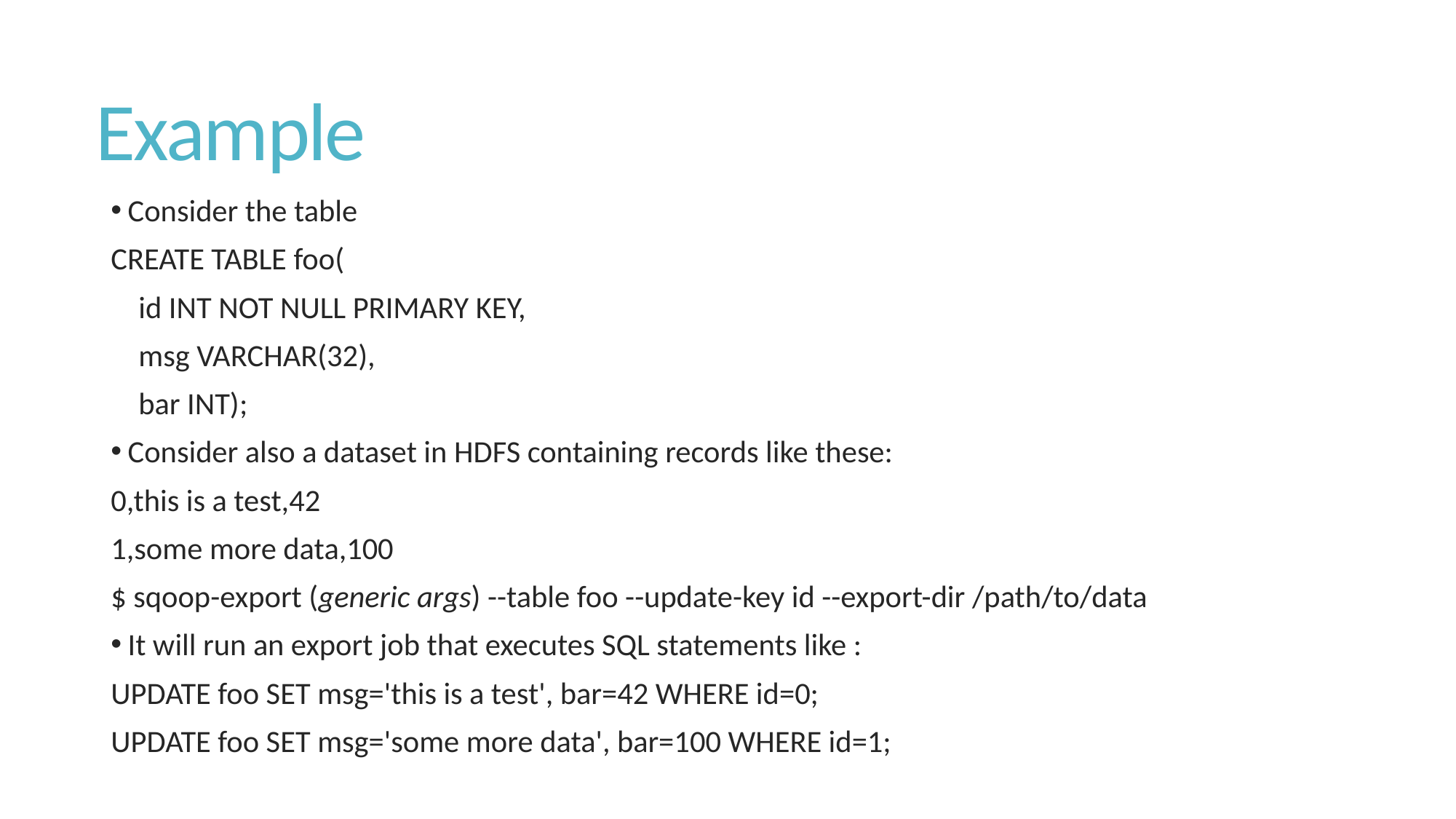

# Example
 Consider the table
CREATE TABLE foo(
    id INT NOT NULL PRIMARY KEY,
    msg VARCHAR(32),
    bar INT);
 Consider also a dataset in HDFS containing records like these:
0,this is a test,42
1,some more data,100
$ sqoop-export (generic args) --table foo --update-key id --export-dir /path/to/data
 It will run an export job that executes SQL statements like :
UPDATE foo SET msg='this is a test', bar=42 WHERE id=0;
UPDATE foo SET msg='some more data', bar=100 WHERE id=1;